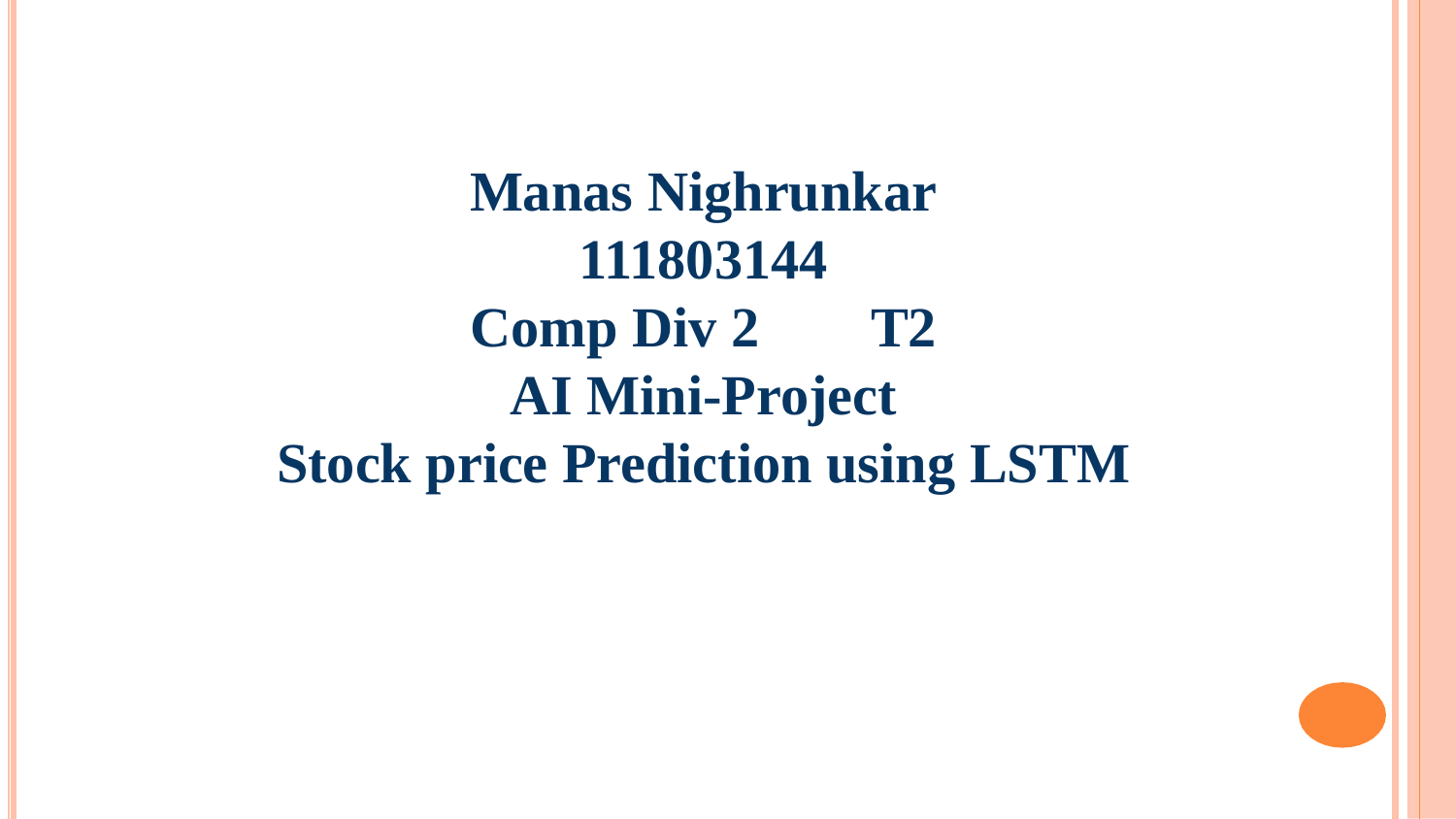

# Manas Nighrunkar 111803144 Comp Div 2        T2 AI Mini-Project Stock price Prediction using LSTM